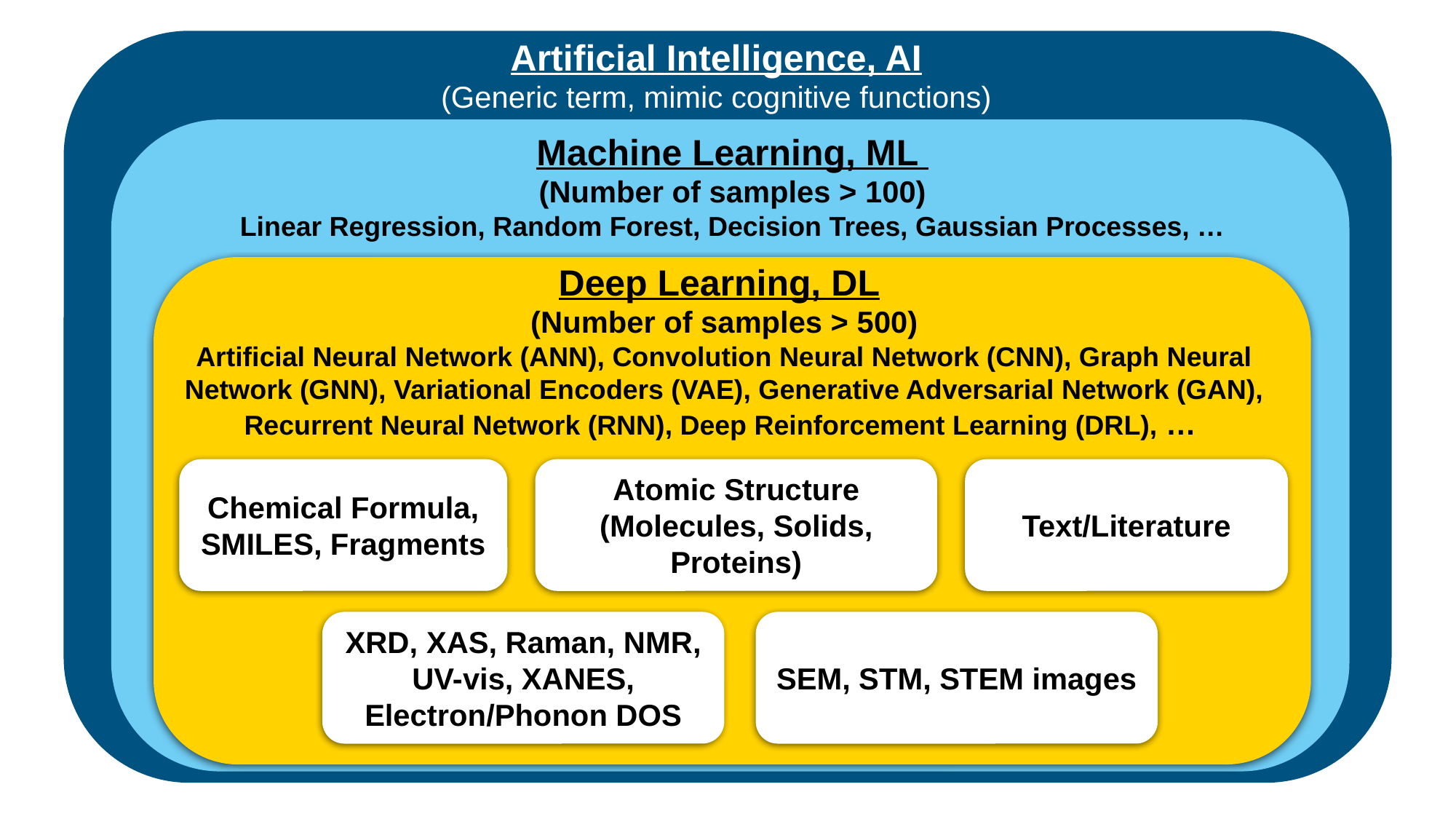

Artificial Intelligence, AI
(Generic term, mimic cognitive functions)

Machine Learning, ML
(Number of samples > 100)
Linear Regression, Random Forest, Decision Trees, Gaussian Processes, …
Deep Learning, DL
(Number of samples > 500)
Artificial Neural Network (ANN), Convolution Neural Network (CNN), Graph Neural Network (GNN), Variational Encoders (VAE), Generative Adversarial Network (GAN), Recurrent Neural Network (RNN), Deep Reinforcement Learning (DRL), …

Chemical Formula, SMILES, Fragments
Atomic Structure (Molecules, Solids, Proteins)
Text/Literature
XRD, XAS, Raman, NMR, UV-vis, XANES, Electron/Phonon DOS
SEM, STM, STEM images